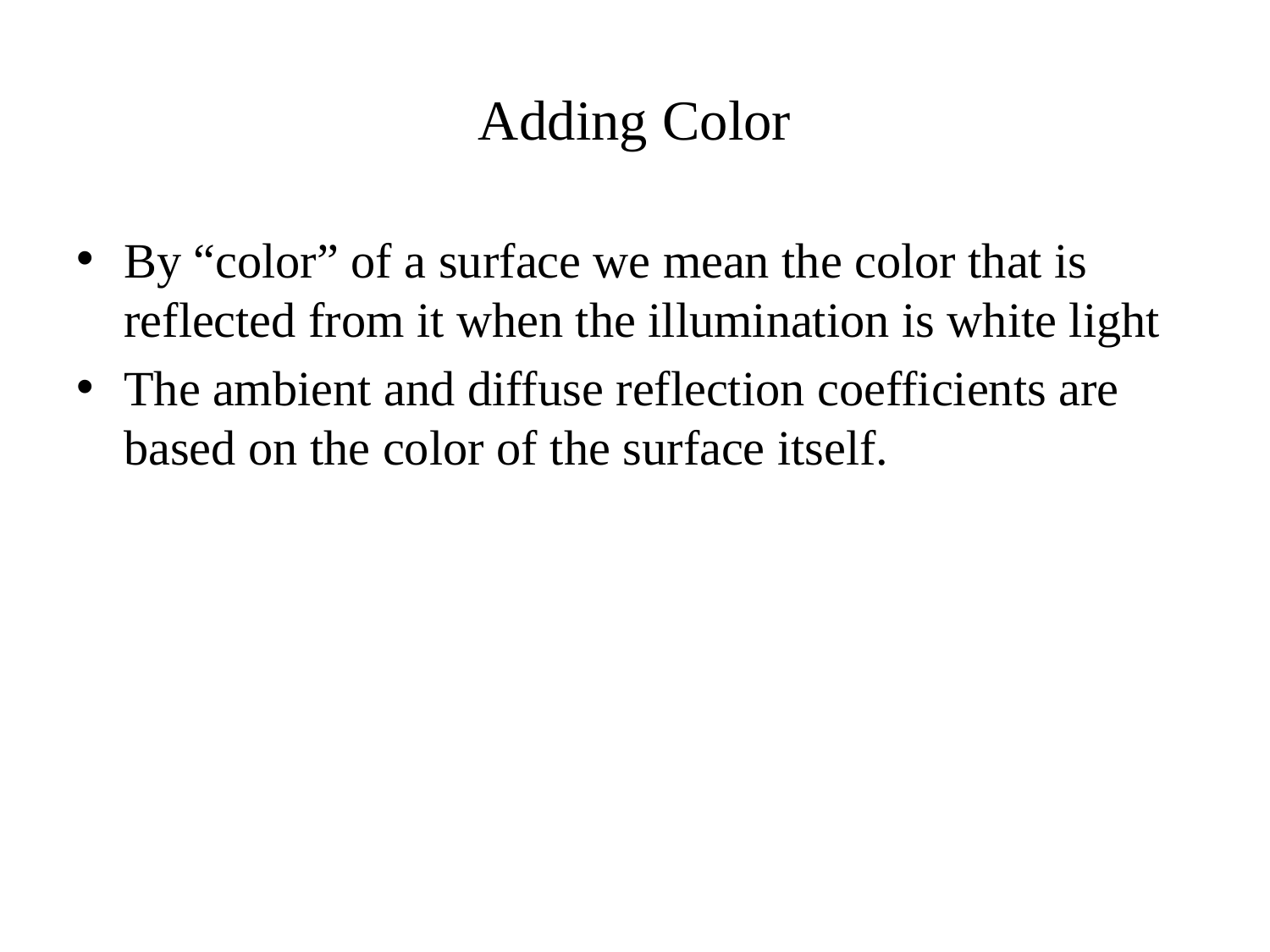

# Adding Color
By “color” of a surface we mean the color that is reflected from it when the illumination is white light
The ambient and diffuse reflection coefficients are based on the color of the surface itself.